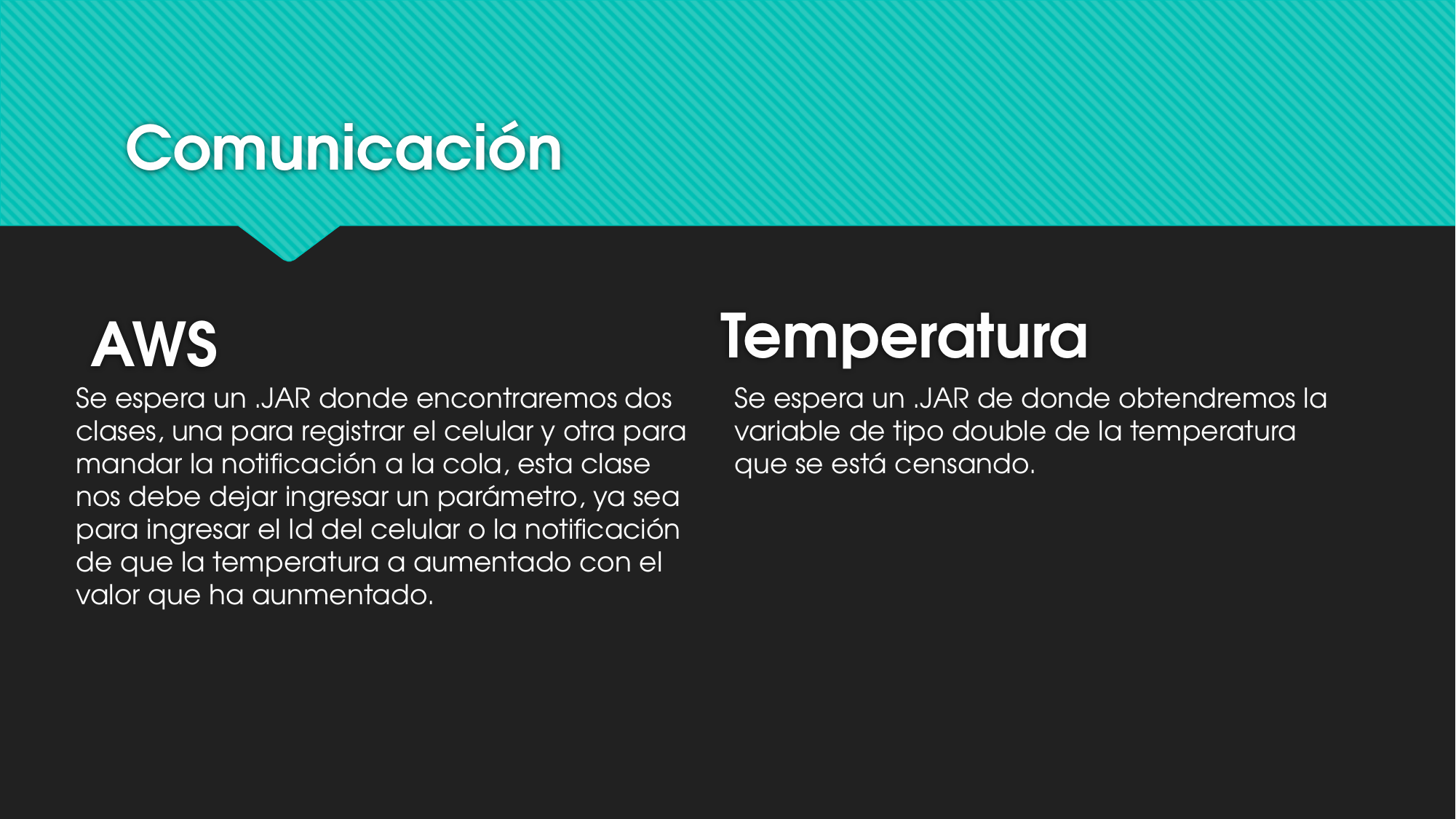

Comunicación
Temperatura
# AWS
Se espera un .JAR donde encontraremos dos clases, una para registrar el celular y otra para mandar la notificación a la cola, esta clase nos debe dejar ingresar un parámetro, ya sea para ingresar el Id del celular o la notificación de que la temperatura a aumentado con el valor que ha aunmentado.
Se espera un .JAR de donde obtendremos la variable de tipo double de la temperatura que se está censando.